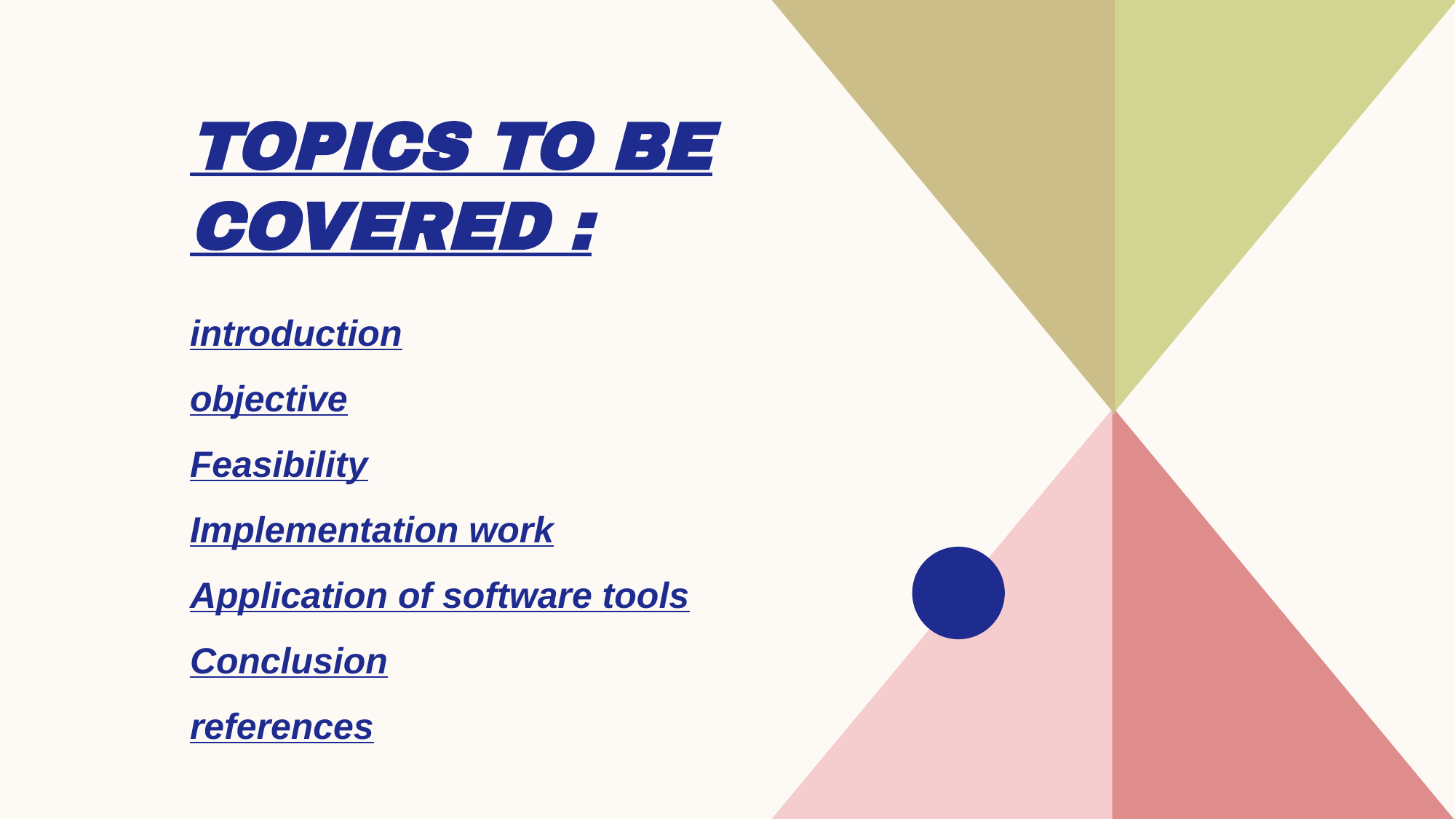

# Topics to be covered :

​introduction
objective
Feasibility
Implementation work
Application of software tools
Conclusion
references